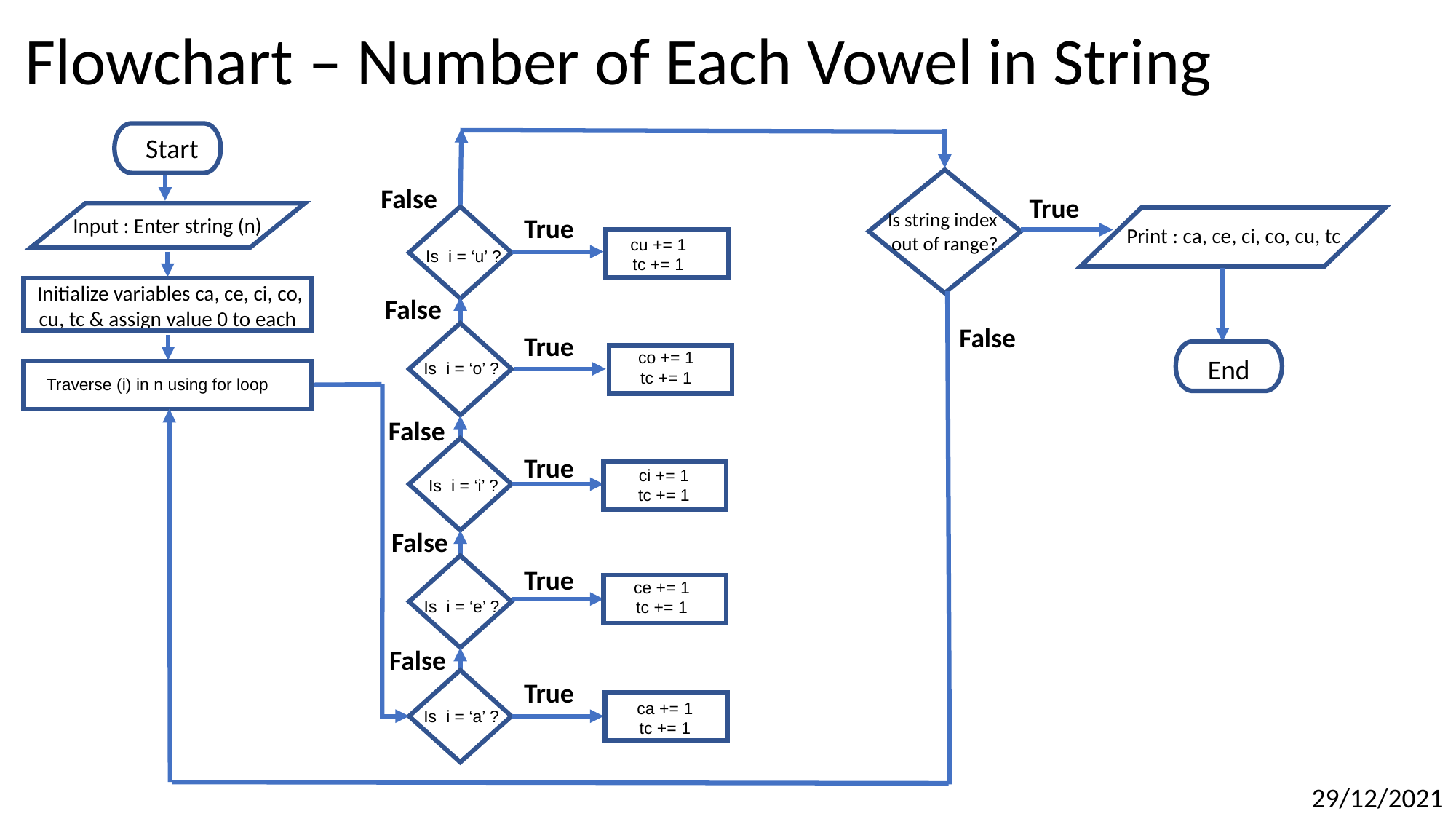

# Flowchart – Number of Each Vowel in String

Start

False
True
Is string index
out of range?

True
 Input : Enter string (n)

 Print : ca, ce, ci, co, cu, tc
cu += 1
tc += 1

Is  i = ‘u’ ?
 Initialize variables ca, ce, ci, co, cu, tc & assign value 0 to each

False
False

True

co += 1
tc += 1

End
Is  i = ‘o’ ?

Traverse (i) in n using for loop
False

True
ci += 1
tc += 1

Is  i = ‘i’ ?
False

True
ce += 1
tc += 1

Is  i = ‘e’ ?
False
True

ca += 1
tc += 1

Is  i = ‘a’ ?
29/12/2021